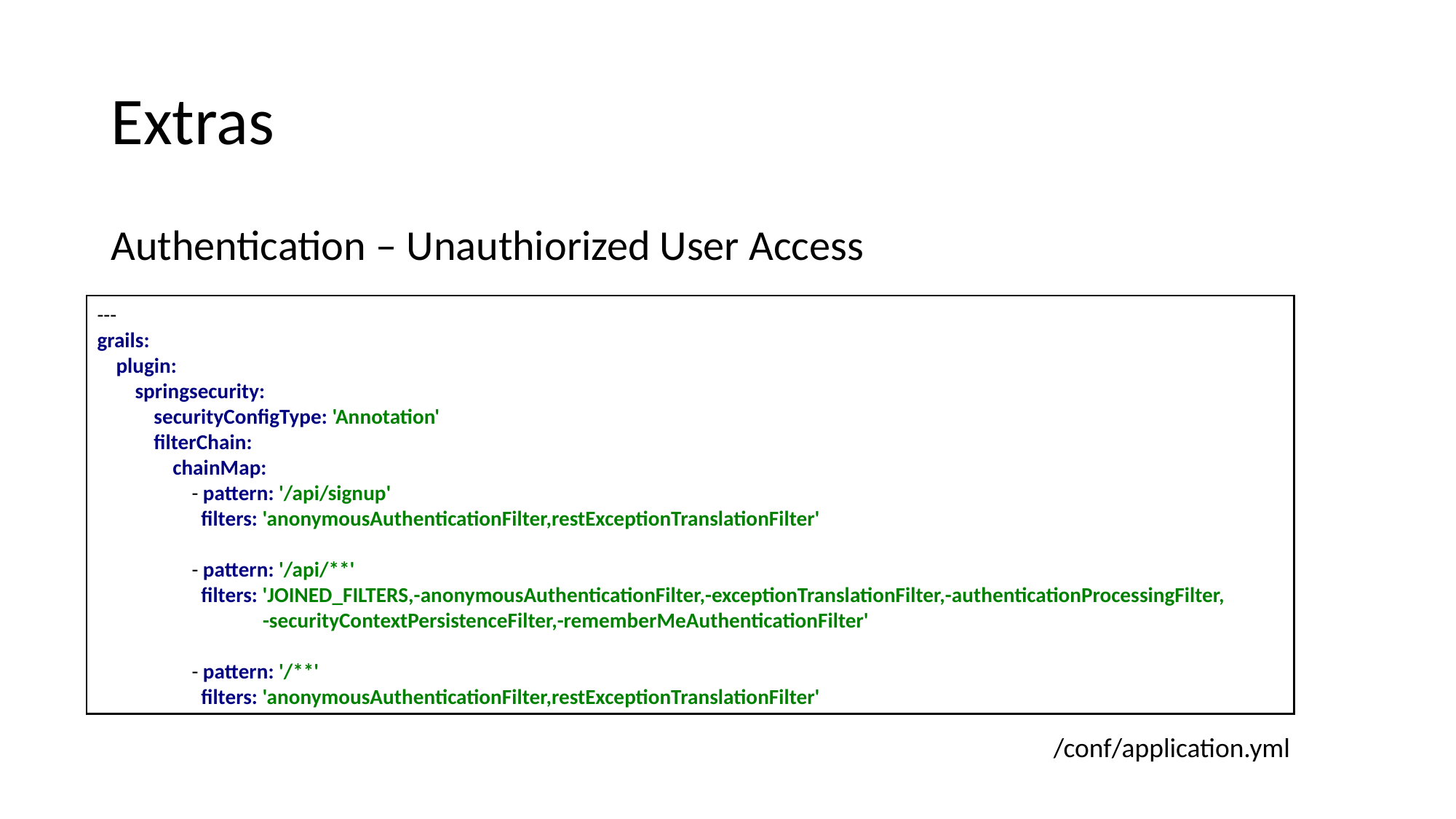

# Extras
Authentication – Unauthiorized User Access

---
grails:
    plugin:
        springsecurity:
            securityConfigType: 'Annotation'
            filterChain:
                chainMap:
                    - pattern: '/api/signup'
                      filters: 'anonymousAuthenticationFilter,restExceptionTranslationFilter'
                    - pattern: '/api/**'
                      filters: 'JOINED_FILTERS,-anonymousAuthenticationFilter,-exceptionTranslationFilter,-authenticationProcessingFilter,
                                   -securityContextPersistenceFilter,-rememberMeAuthenticationFilter'
                    - pattern: '/**'
                      filters: 'anonymousAuthenticationFilter,restExceptionTranslationFilter'
/conf/application.yml